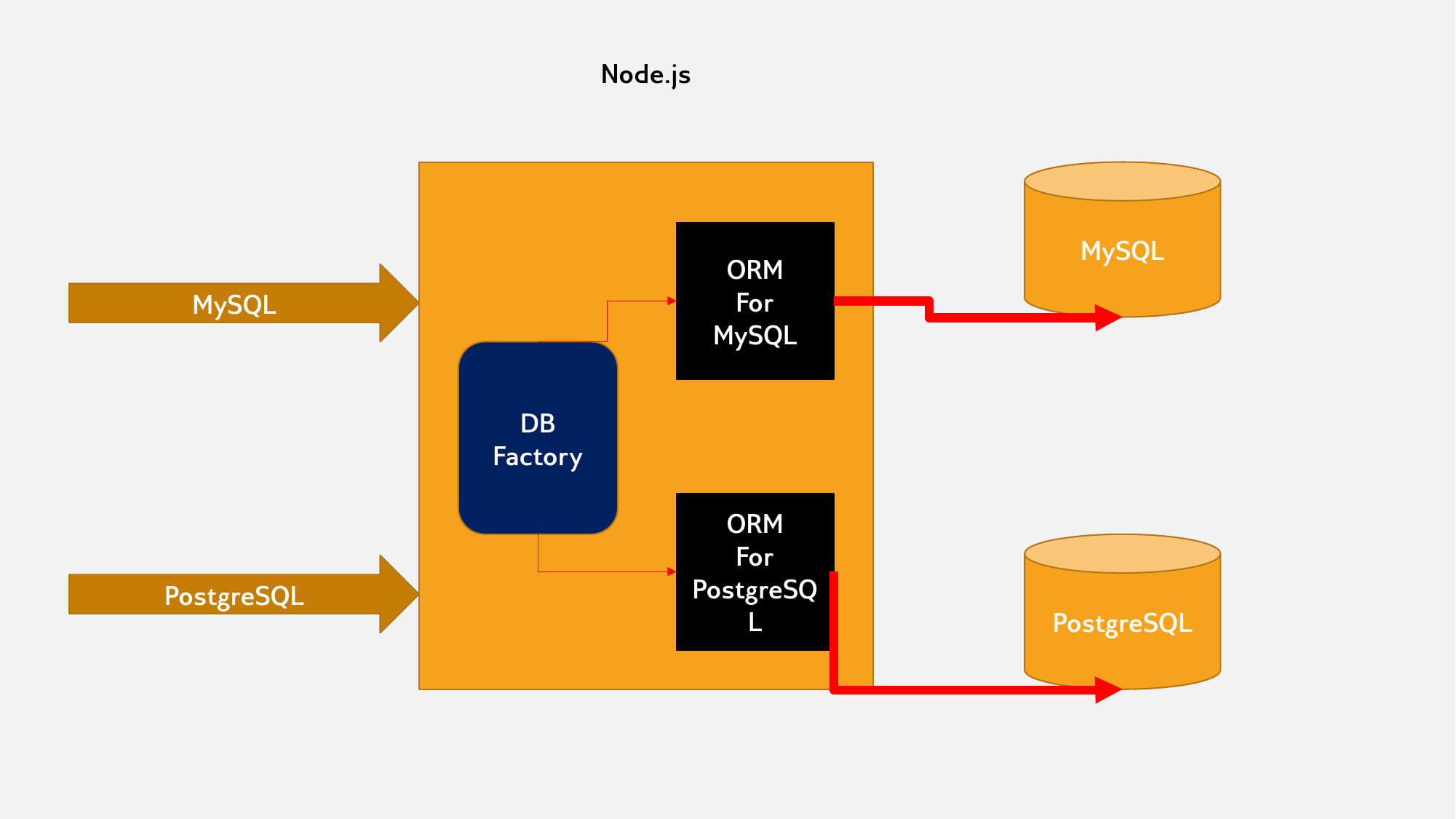

Node.js

MySQL
ORM
For
MySQL
MySQL
DB Factory
ORM
For
PostgreSQL
PostgreSQL
PostgreSQL